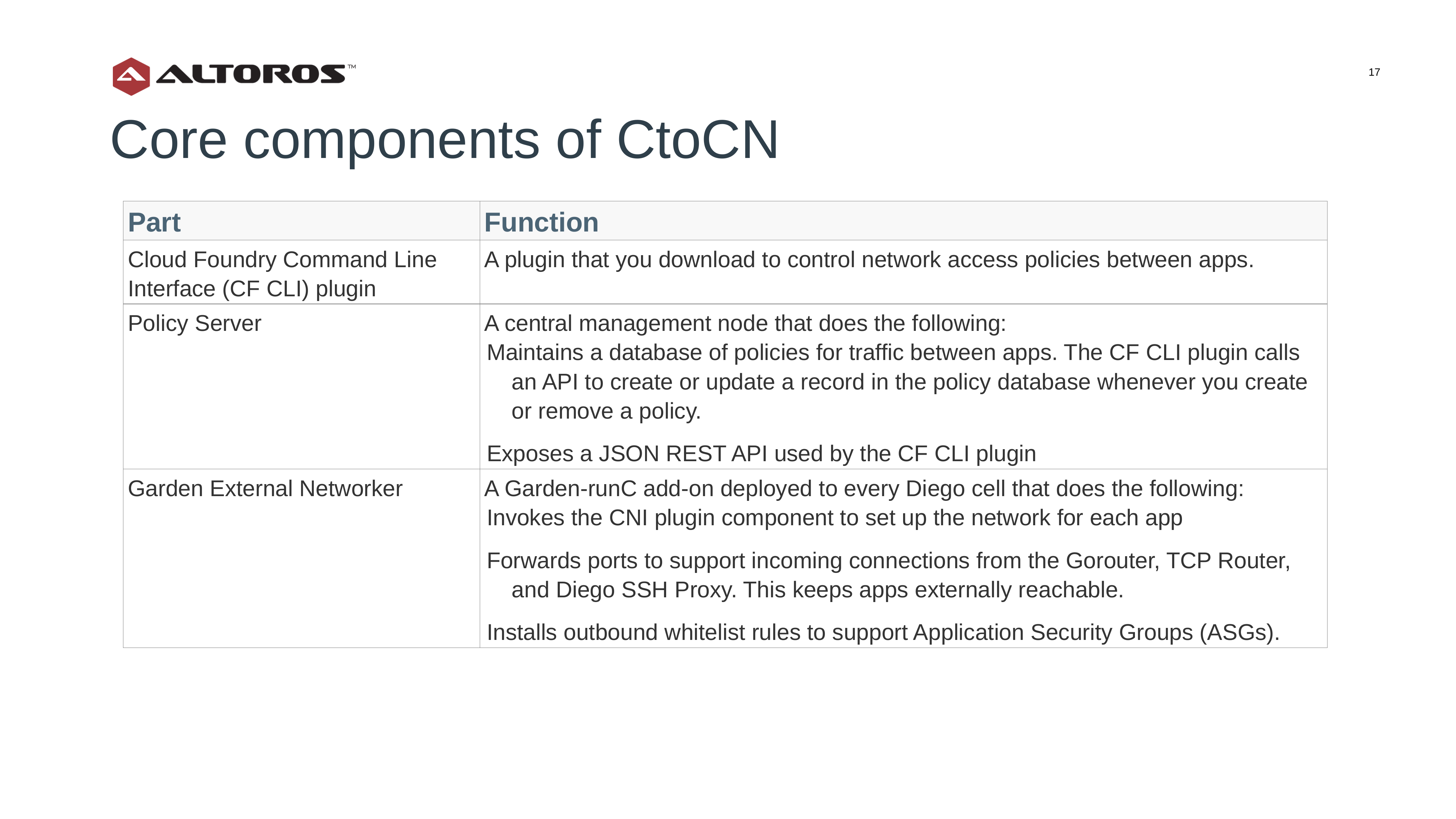

17
Core components of CtoCN
| Part | Function |
| --- | --- |
| Cloud Foundry Command Line Interface (CF CLI) plugin | A plugin that you download to control network access policies between apps. |
| Policy Server | A central management node that does the following: Maintains a database of policies for traffic between apps. The CF CLI plugin calls an API to create or update a record in the policy database whenever you create or remove a policy. Exposes a JSON REST API used by the CF CLI plugin |
| Garden External Networker | A Garden-runC add-on deployed to every Diego cell that does the following: Invokes the CNI plugin component to set up the network for each app Forwards ports to support incoming connections from the Gorouter, TCP Router, and Diego SSH Proxy. This keeps apps externally reachable. Installs outbound whitelist rules to support Application Security Groups (ASGs). |